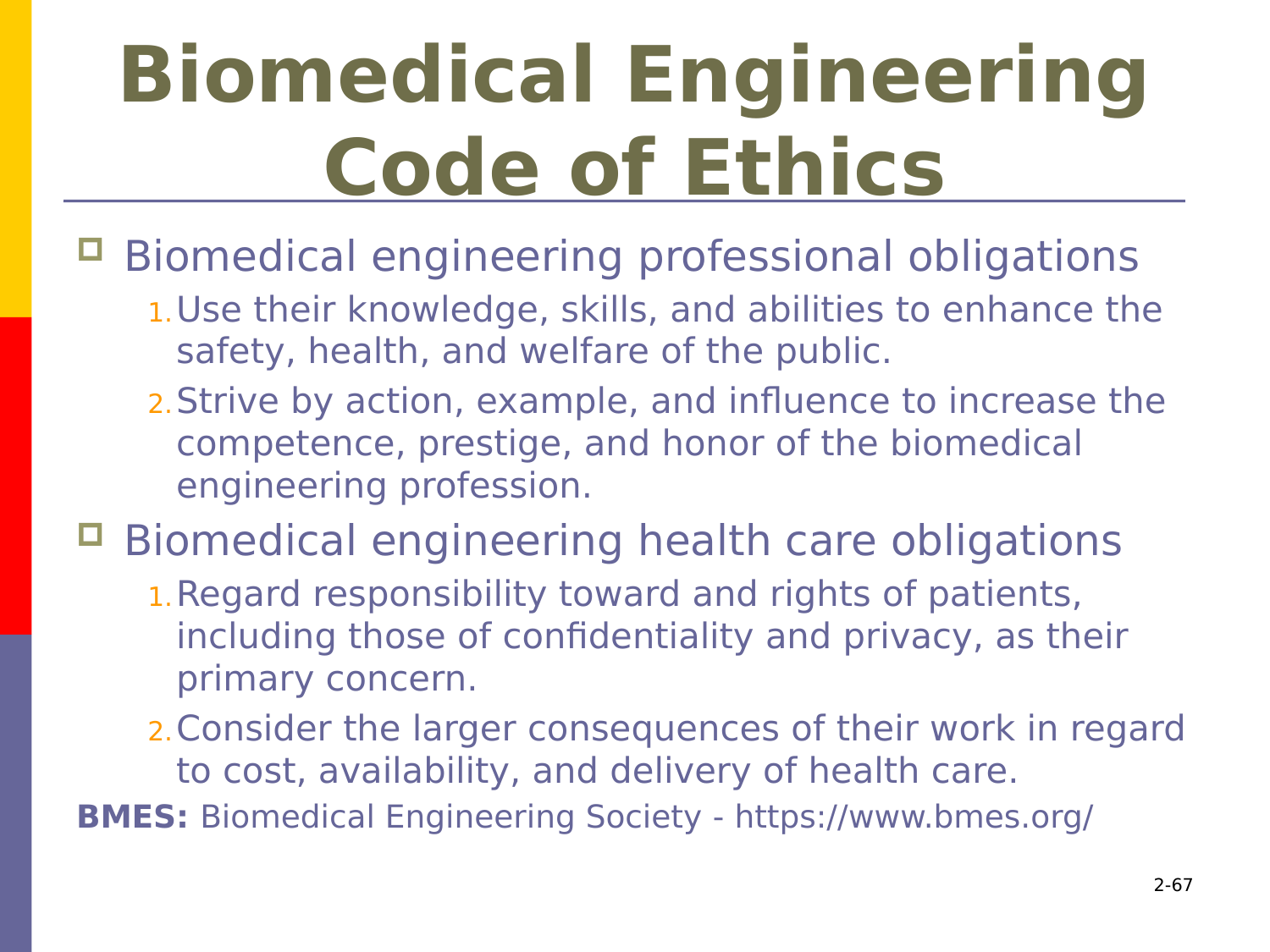

# Biomedical Engineering Code of Ethics
Biomedical engineering professional obligations
Use their knowledge, skills, and abilities to enhance the safety, health, and welfare of the public.
Strive by action, example, and influence to increase the competence, prestige, and honor of the biomedical engineering profession.
Biomedical engineering health care obligations
Regard responsibility toward and rights of patients, including those of confidentiality and privacy, as their primary concern.
Consider the larger consequences of their work in regard to cost, availability, and delivery of health care.
BMES: Biomedical Engineering Society - https://www.bmes.org/

2-67